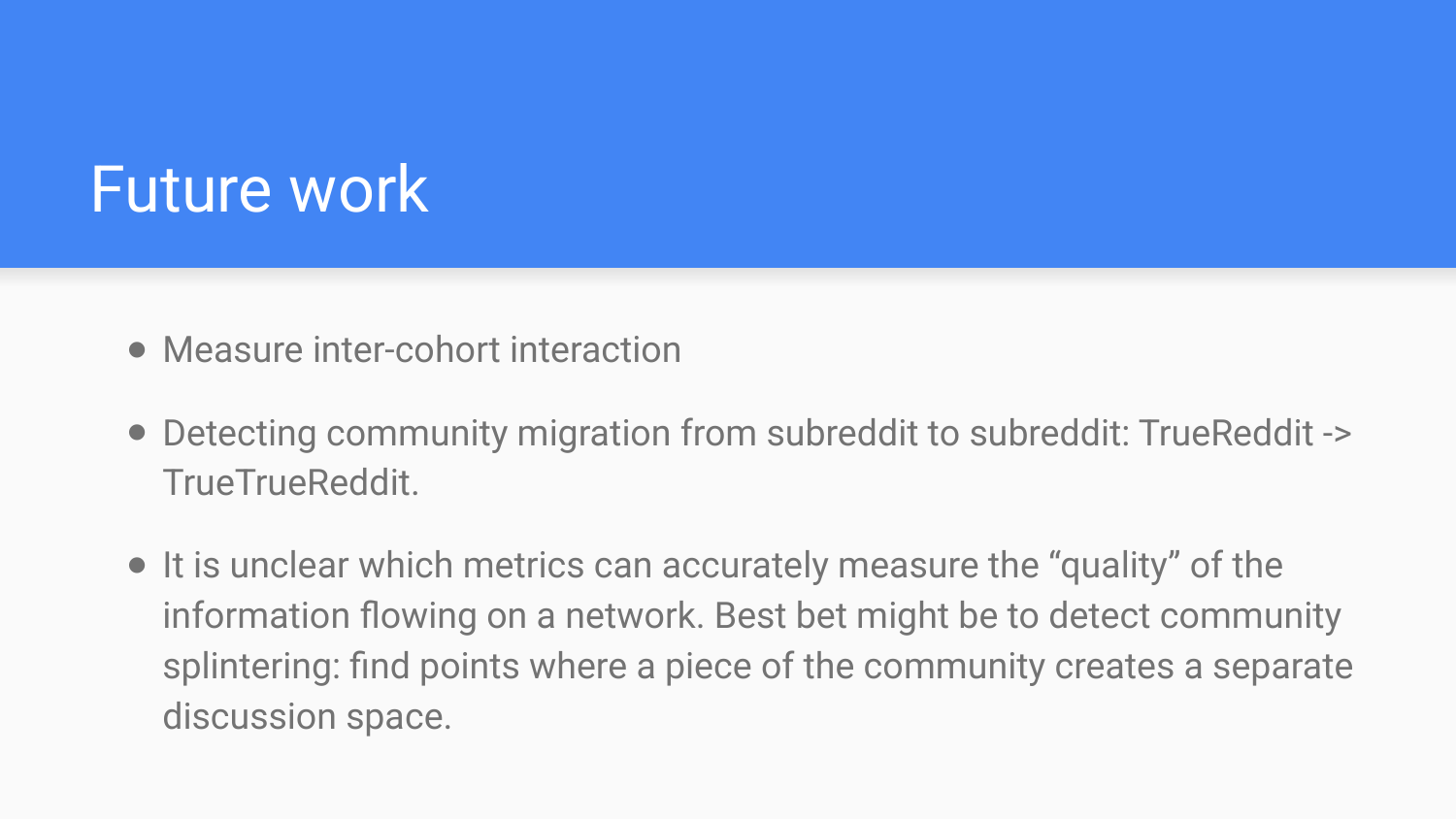

# Future work
Measure inter-cohort interaction
Detecting community migration from subreddit to subreddit: TrueReddit -> TrueTrueReddit.
It is unclear which metrics can accurately measure the “quality” of the information flowing on a network. Best bet might be to detect community splintering: find points where a piece of the community creates a separate discussion space.